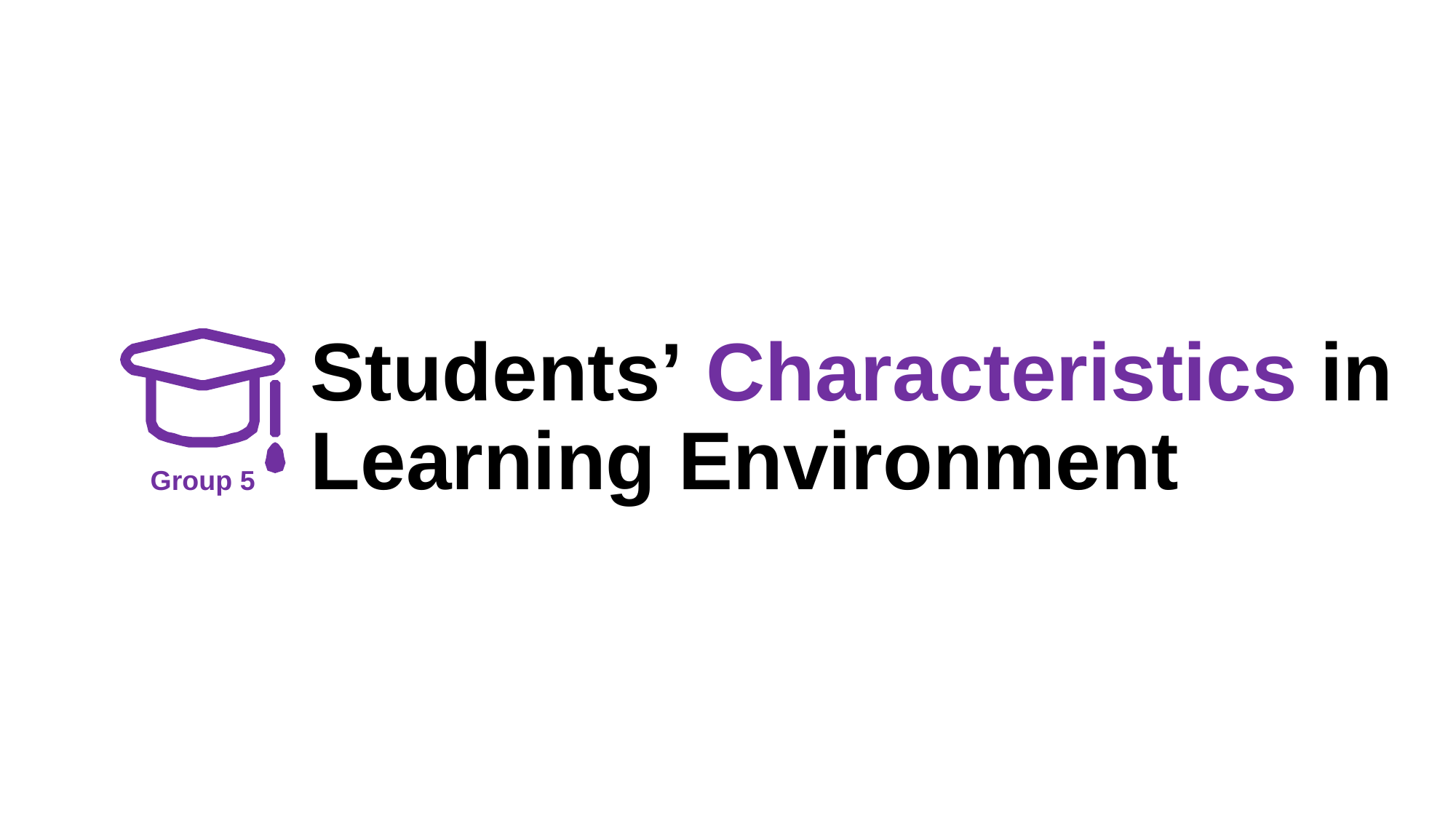

# Students’ Characteristics in Learning Environment

Group 5